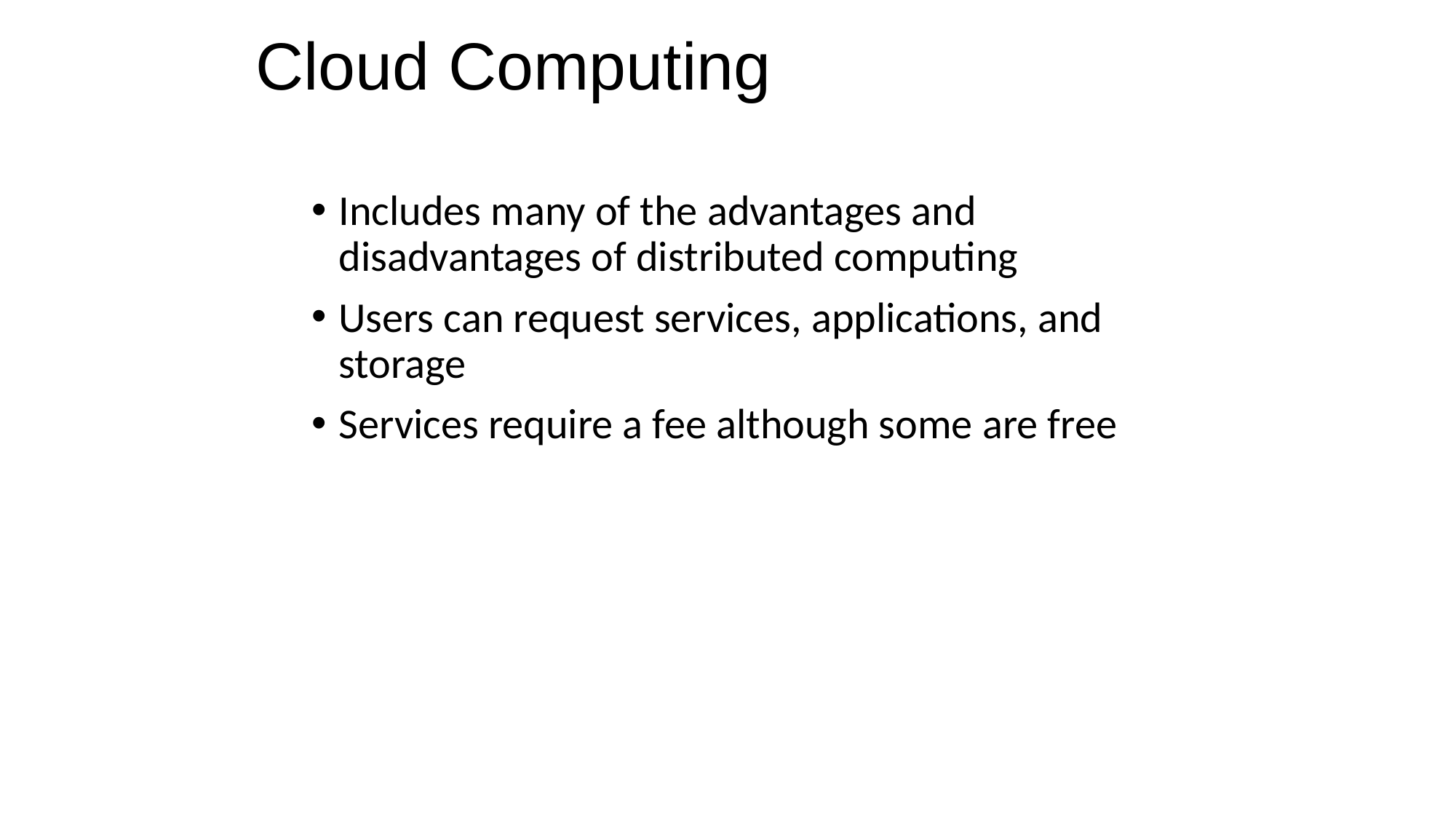

# Cloud Computing
Includes many of the advantages and disadvantages of distributed computing
Users can request services, applications, and storage
Services require a fee although some are free